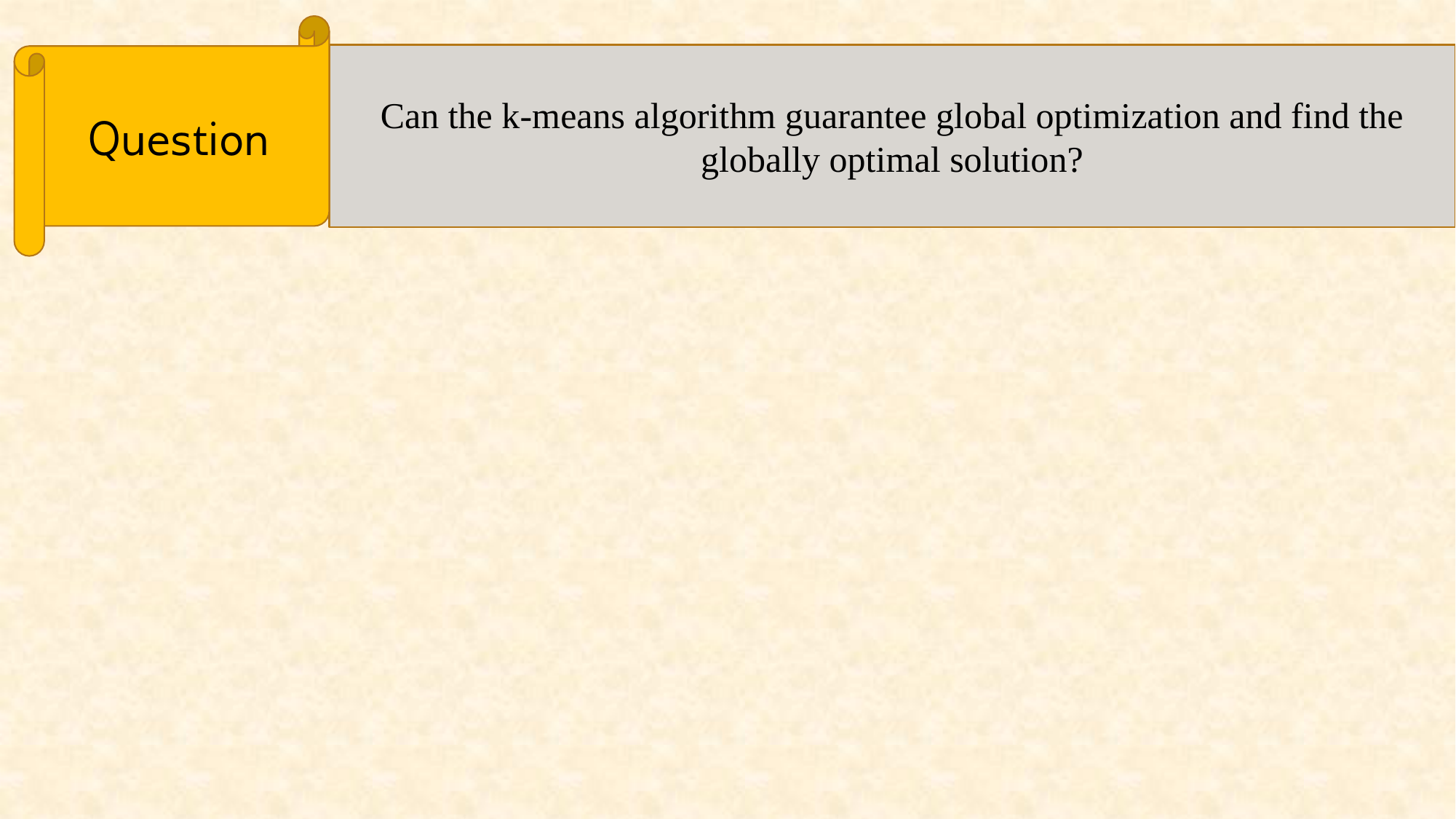

Question
Can the k-means algorithm guarantee global optimization and find the globally optimal solution?